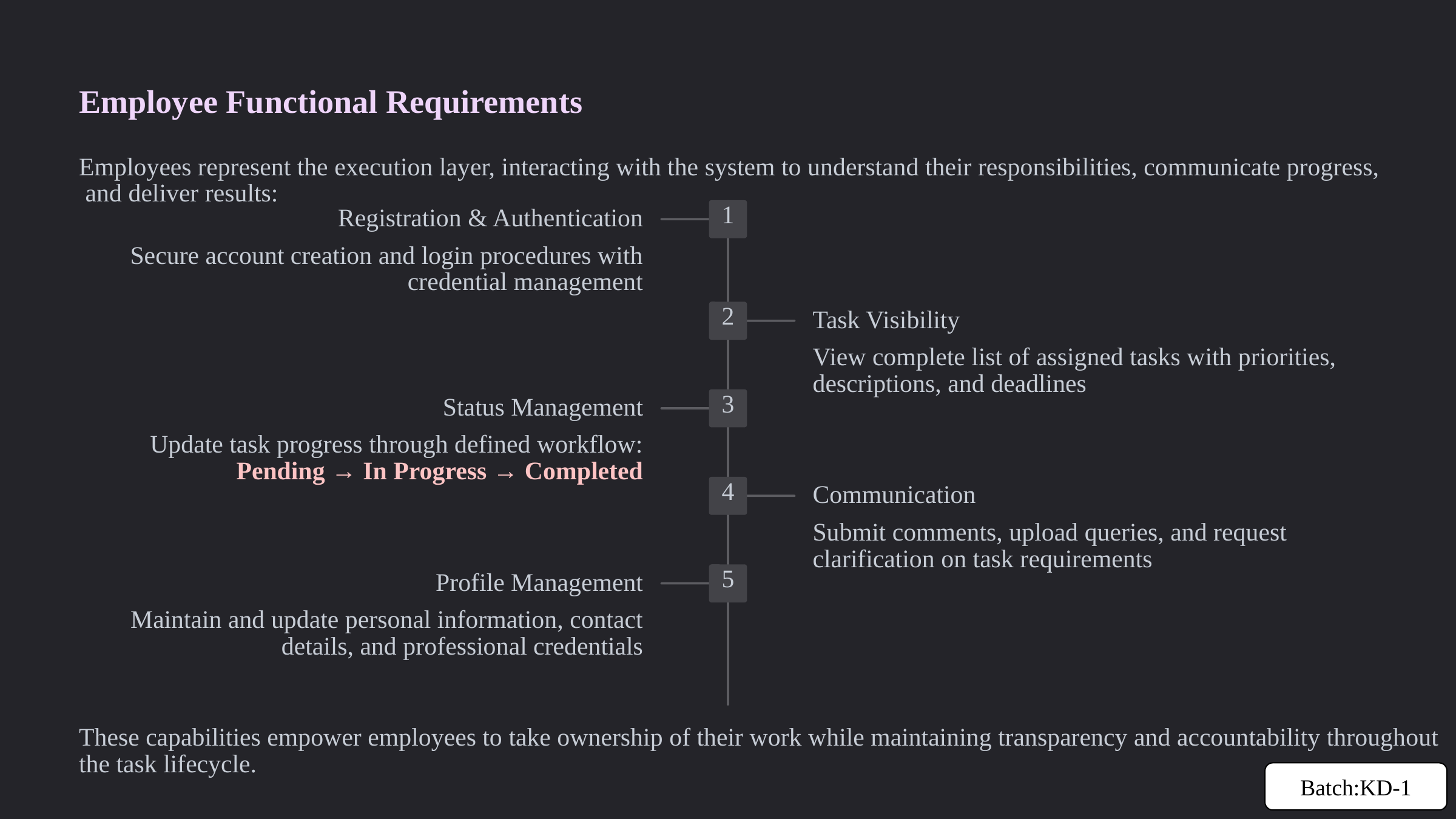

Employee Functional Requirements
Employees represent the execution layer, interacting with the system to understand their responsibilities, communicate progress,
 and deliver results:

1
Registration & Authentication

Secure account creation and login procedures with credential management

2
Task Visibility

View complete list of assigned tasks with priorities, descriptions, and deadlines

3
Status Management

Update task progress through defined workflow: Pending → In Progress → Completed

4
Communication

Submit comments, upload queries, and request clarification on task requirements

5
Profile Management

Maintain and update personal information, contact details, and professional credentials
These capabilities empower employees to take ownership of their work while maintaining transparency and accountability throughout
the task lifecycle.
Batch:KD-1